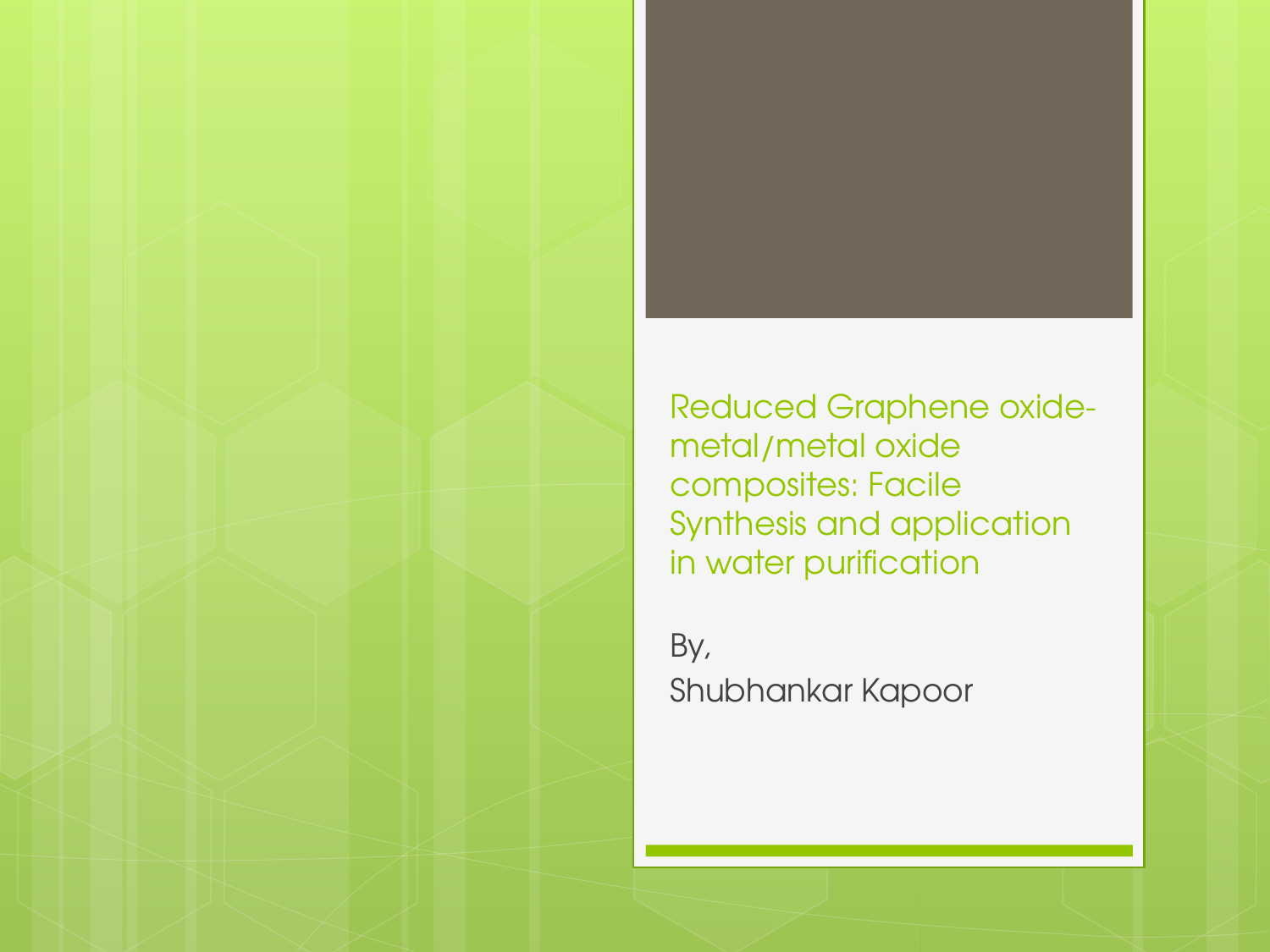

# Reduced Graphene oxide-metal/metal oxide composites: Facile Synthesis and application in water purification
By,
Shubhankar Kapoor